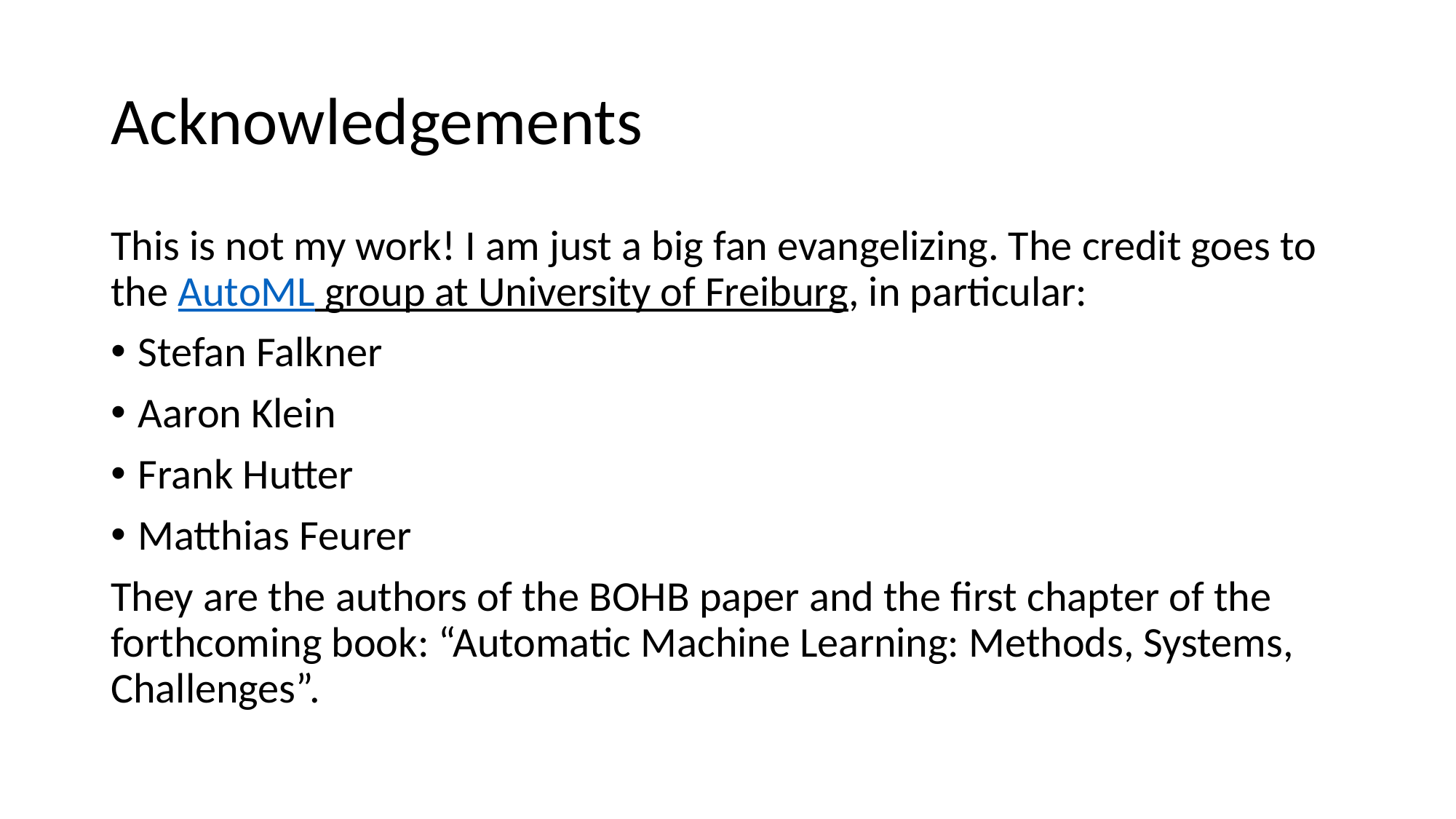

# Acknowledgements
This is not my work! I am just a big fan evangelizing. The credit goes to the AutoML group at University of Freiburg, in particular:
Stefan Falkner
Aaron Klein
Frank Hutter
Matthias Feurer
They are the authors of the BOHB paper and the first chapter of the forthcoming book: “Automatic Machine Learning: Methods, Systems, Challenges”.